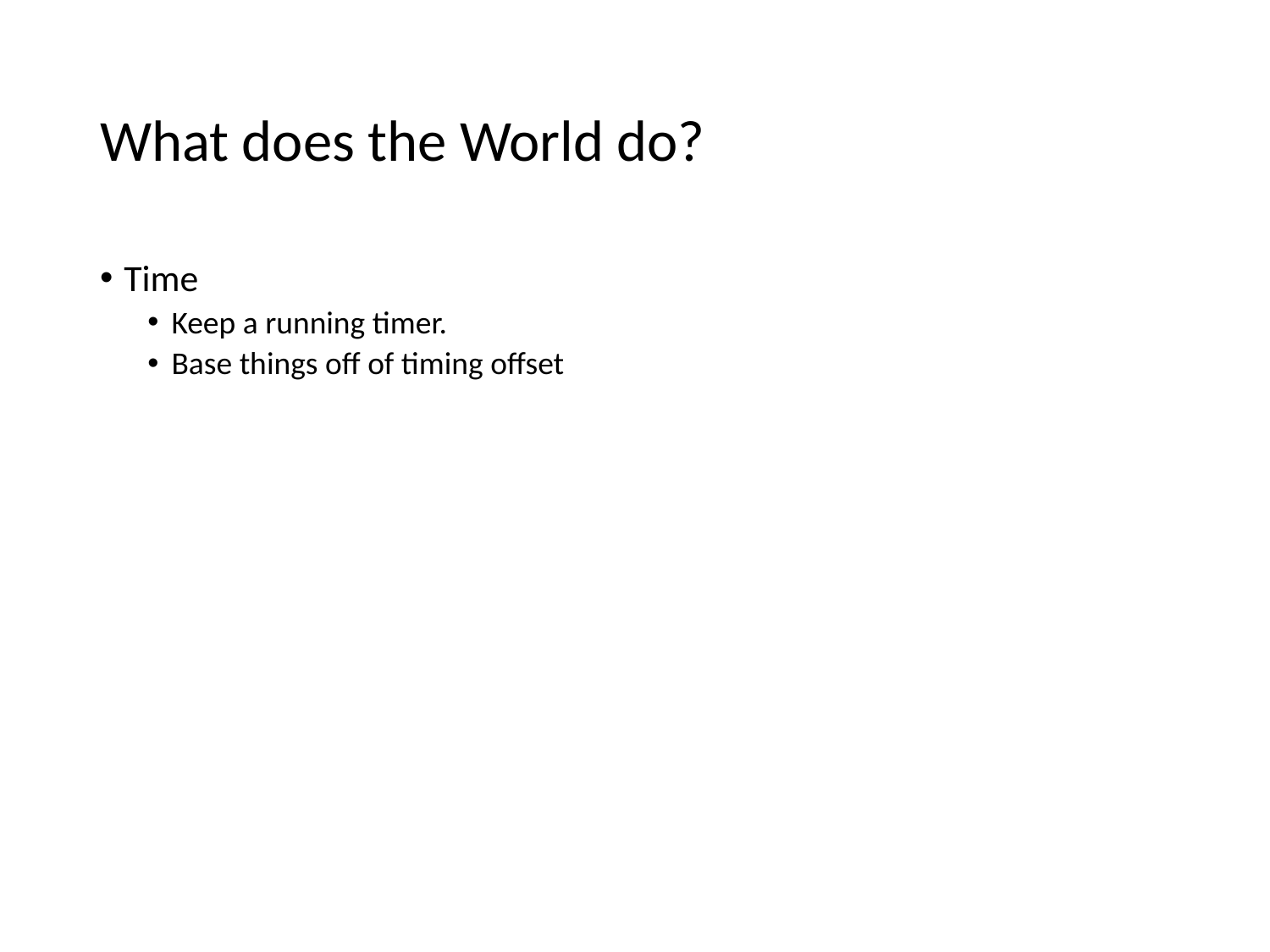

# What does the World do?
Time
Keep a running timer.
Base things off of timing offset